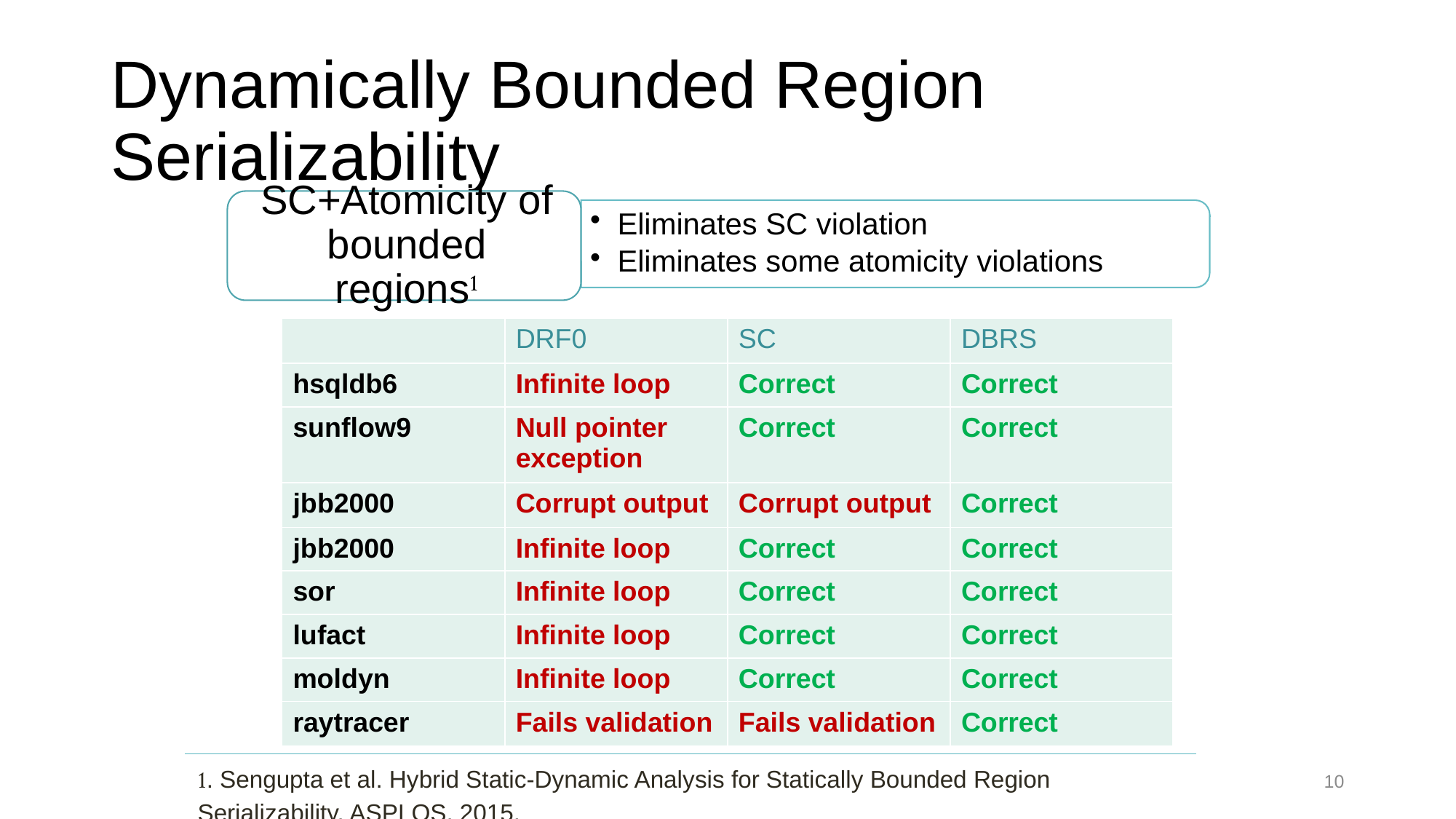

# Dynamically Bounded Region Serializability
Eliminates SC violation
Eliminates some atomicity violations
SC+Atomicity of bounded regions1
|  | DRF0 | SC | DBRS |
| --- | --- | --- | --- |
| hsqldb6 | Infinite loop | Correct | Correct |
| sunflow9 | Null pointer exception | Correct | Correct |
| jbb2000 | Corrupt output | Corrupt output | Correct |
| jbb2000 | Infinite loop | Correct | Correct |
| sor | Infinite loop | Correct | Correct |
| lufact | Infinite loop | Correct | Correct |
| moldyn | Infinite loop | Correct | Correct |
| raytracer | Fails validation | Fails validation | Correct |
1. Sengupta et al. Hybrid Static-Dynamic Analysis for Statically Bounded Region Serializability. ASPLOS, 2015.
10